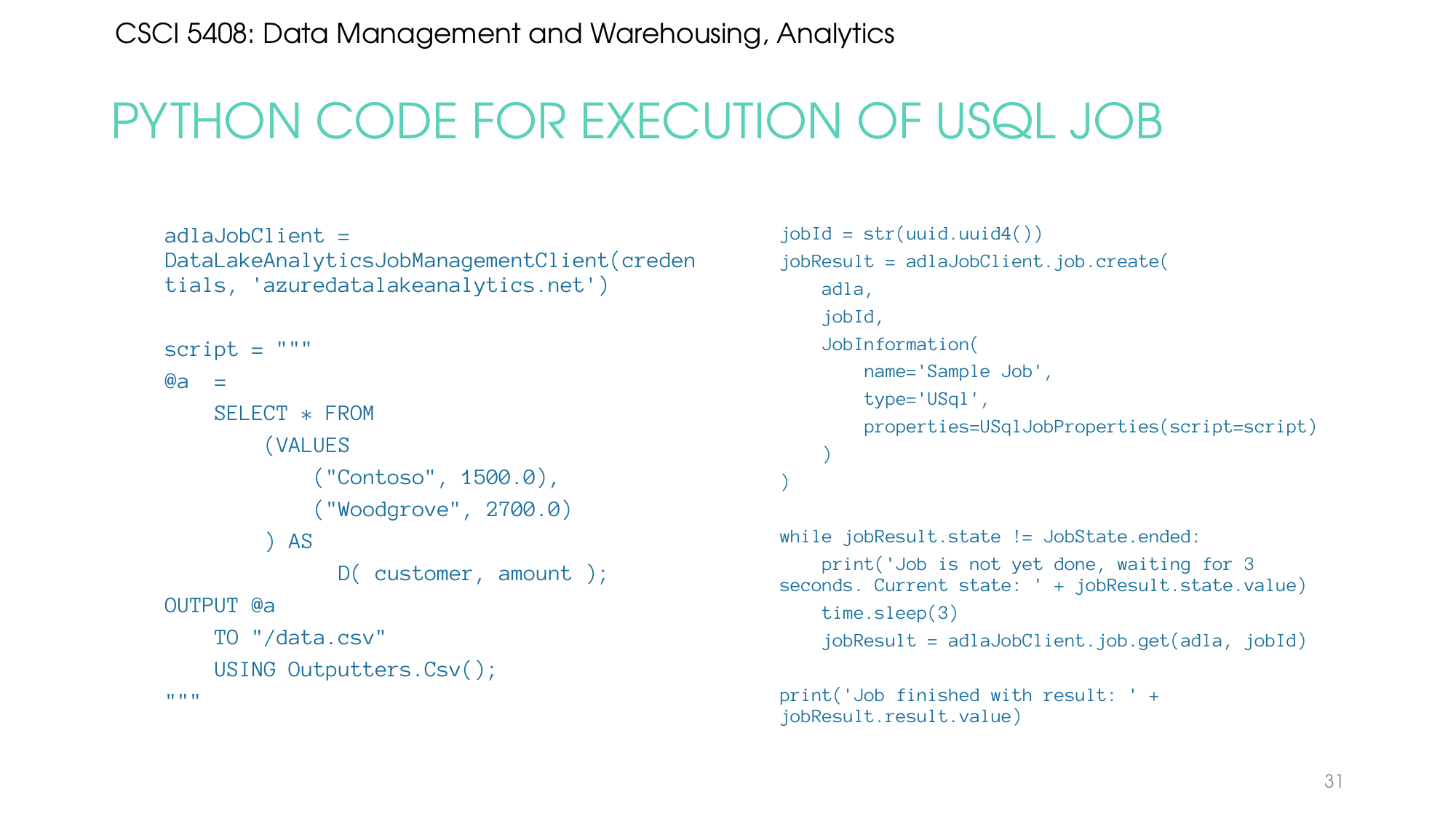

# Python code for execution of Usql job
adlaJobClient = DataLakeAnalyticsJobManagementClient(credentials, 'azuredatalakeanalytics.net')

script = """
@a  =
    SELECT * FROM
        (VALUES
            ("Contoso", 1500.0),
            ("Woodgrove", 2700.0)
        ) AS
              D( customer, amount );
OUTPUT @a
    TO "/data.csv"
    USING Outputters.Csv();
"""

jobId = str(uuid.uuid4())
jobResult = adlaJobClient.job.create(
    adla,
    jobId,
    JobInformation(
        name='Sample Job',
        type='USql',
        properties=USqlJobProperties(script=script)
    )
)

while jobResult.state != JobState.ended:
    print('Job is not yet done, waiting for 3 seconds. Current state: ' + jobResult.state.value)
    time.sleep(3)
    jobResult = adlaJobClient.job.get(adla, jobId)

print('Job finished with result: ' + jobResult.result.value)
31